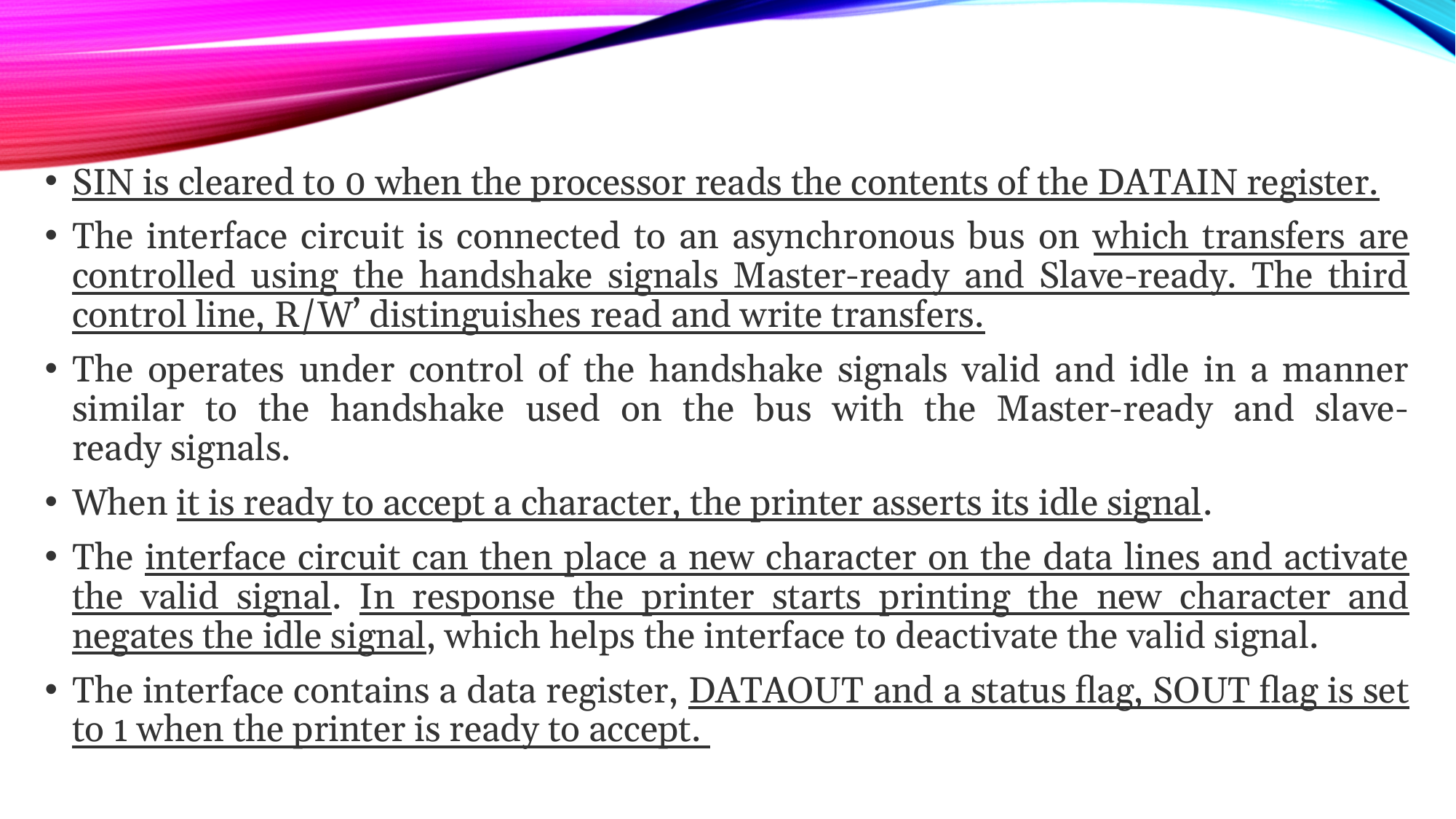

SIN is cleared to 0 when the processor reads the contents of the DATAIN register.
The interface circuit is connected to an asynchronous bus on which transfers are controlled using the handshake signals Master-ready and Slave-ready. The third control line, R/W’ distinguishes read and write transfers.
The operates under control of the handshake signals valid and idle in a manner similar to the handshake used on the bus with the Master-ready and slave-ready signals.
When it is ready to accept a character, the printer asserts its idle signal.
The interface circuit can then place a new character on the data lines and activate the valid signal. In response the printer starts printing the new character and negates the idle signal, which helps the interface to deactivate the valid signal.
The interface contains a data register, DATAOUT and a status flag, SOUT flag is set to 1 when the printer is ready to accept.